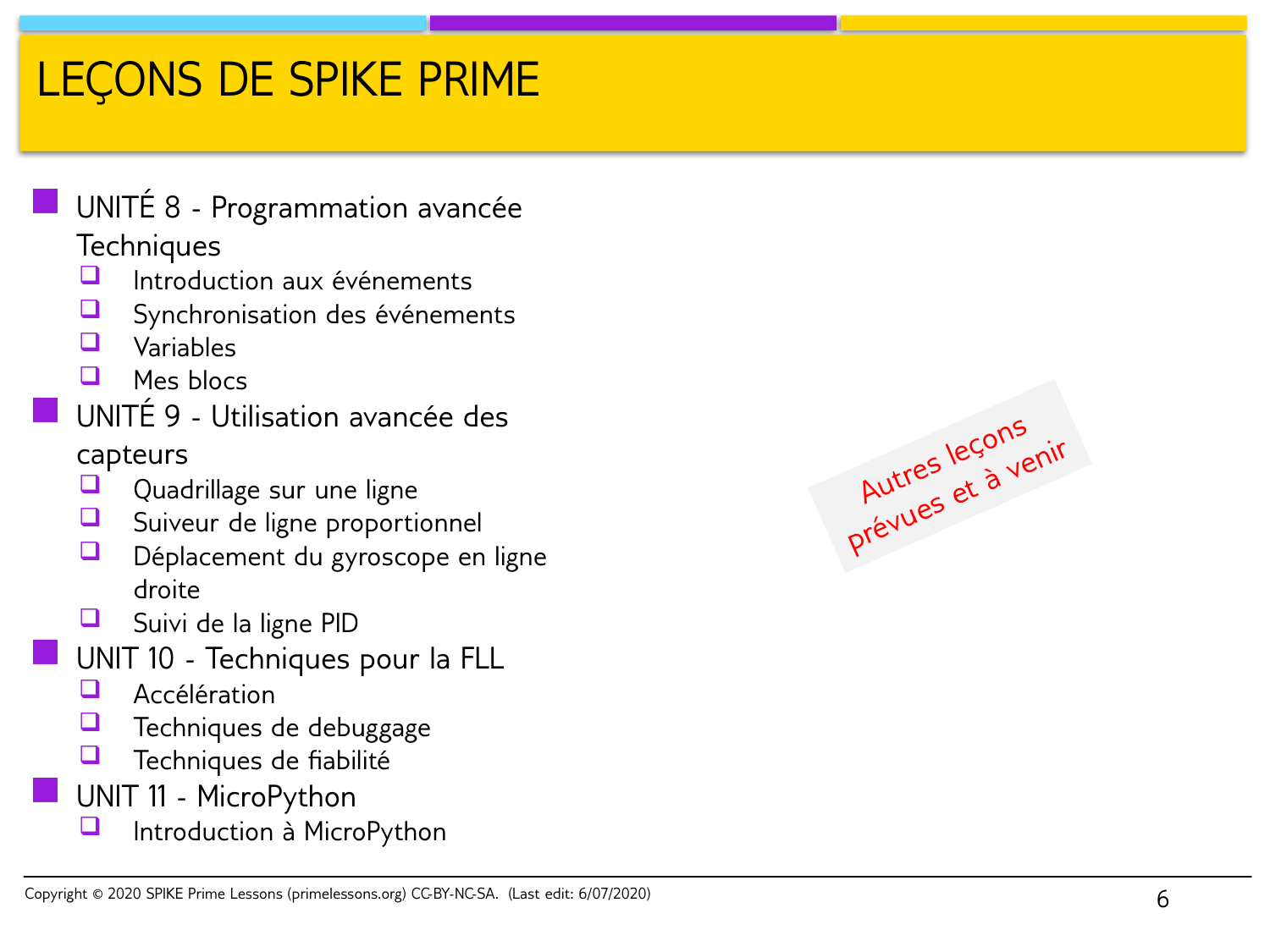

# Leçons de SPIKE PRIME
UNITÉ 8 - Programmation avancée Techniques
Introduction aux événements
Synchronisation des événements
Variables
Mes blocs
UNITÉ 9 - Utilisation avancée des capteurs
Quadrillage sur une ligne
Suiveur de ligne proportionnel
Déplacement du gyroscope en ligne droite
Suivi de la ligne PID
UNIT 10 - Techniques pour la FLL
Accélération
Techniques de debuggage
Techniques de fiabilité
UNIT 11 - MicroPython
Introduction à MicroPython
Autres leçons prévues et à venir
6
Copyright © 2020 SPIKE Prime Lessons (primelessons.org) CC-BY-NC-SA.  (Last edit: 6/07/2020)